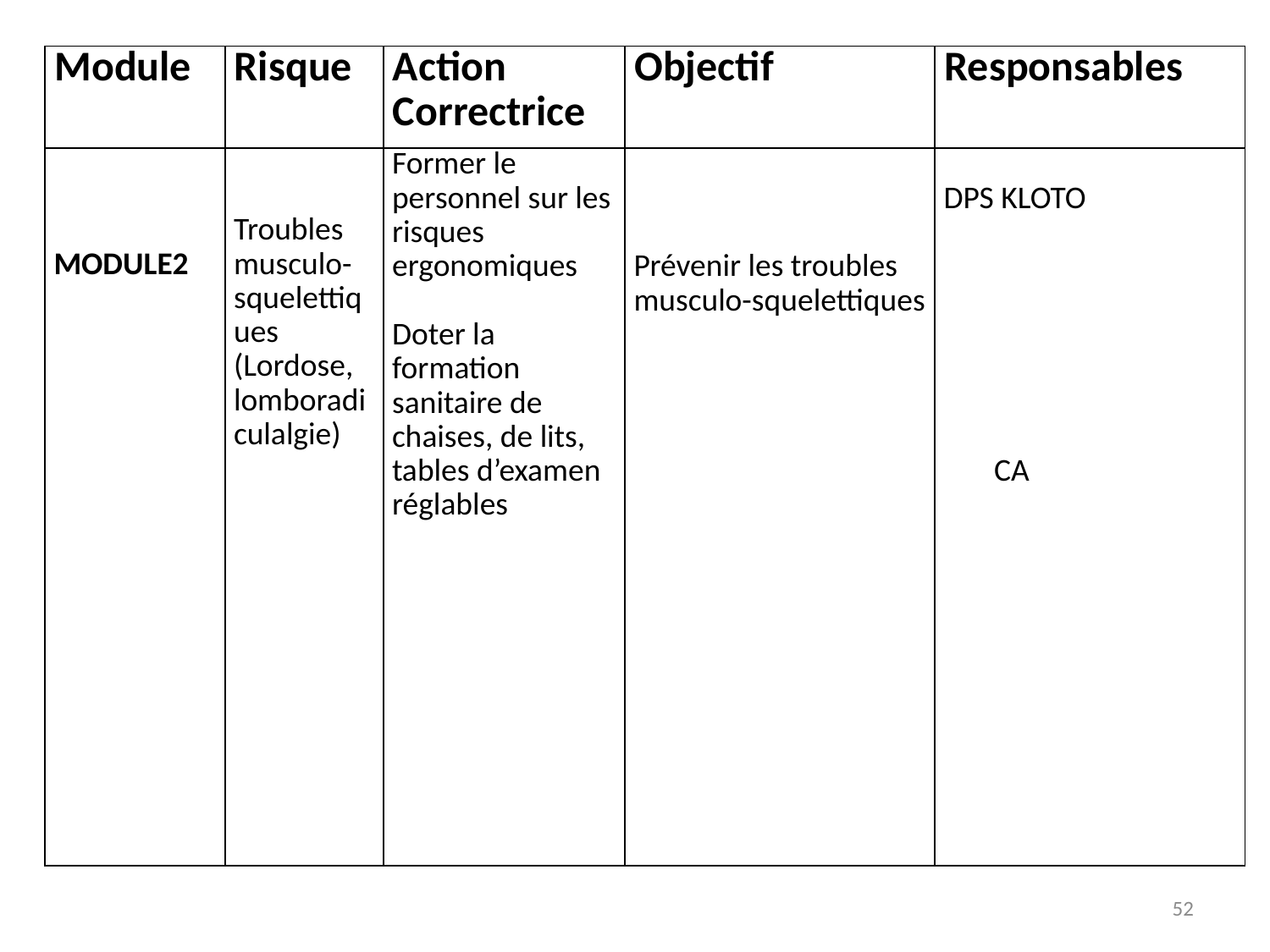

| Module | Risque | Action Correctrice | Objectif | Responsables |
| --- | --- | --- | --- | --- |
| MODULE2 | Troubles musculo-squelettiques (Lordose, lomboradiculalgie) | Former le personnel sur les risques ergonomiques   Doter la formation sanitaire de chaises, de lits, tables d’examen réglables | Prévenir les troubles musculo-squelettiques | DPS KLOTO           CA |
52